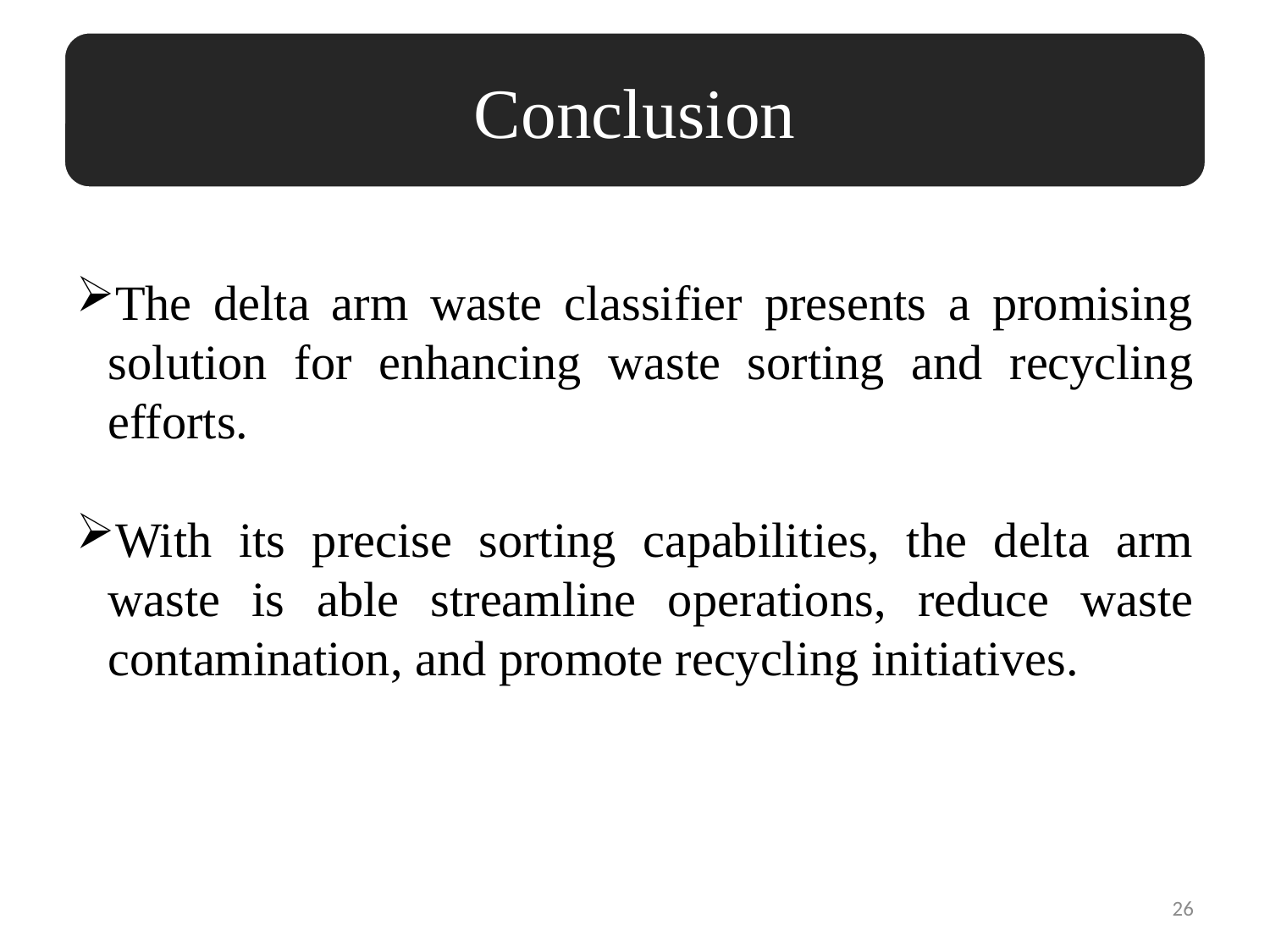

Conclusion
The delta arm waste classifier presents a promising solution for enhancing waste sorting and recycling efforts.

With its precise sorting capabilities, the delta arm waste is able streamline operations, reduce waste contamination, and promote recycling initiatives.
26